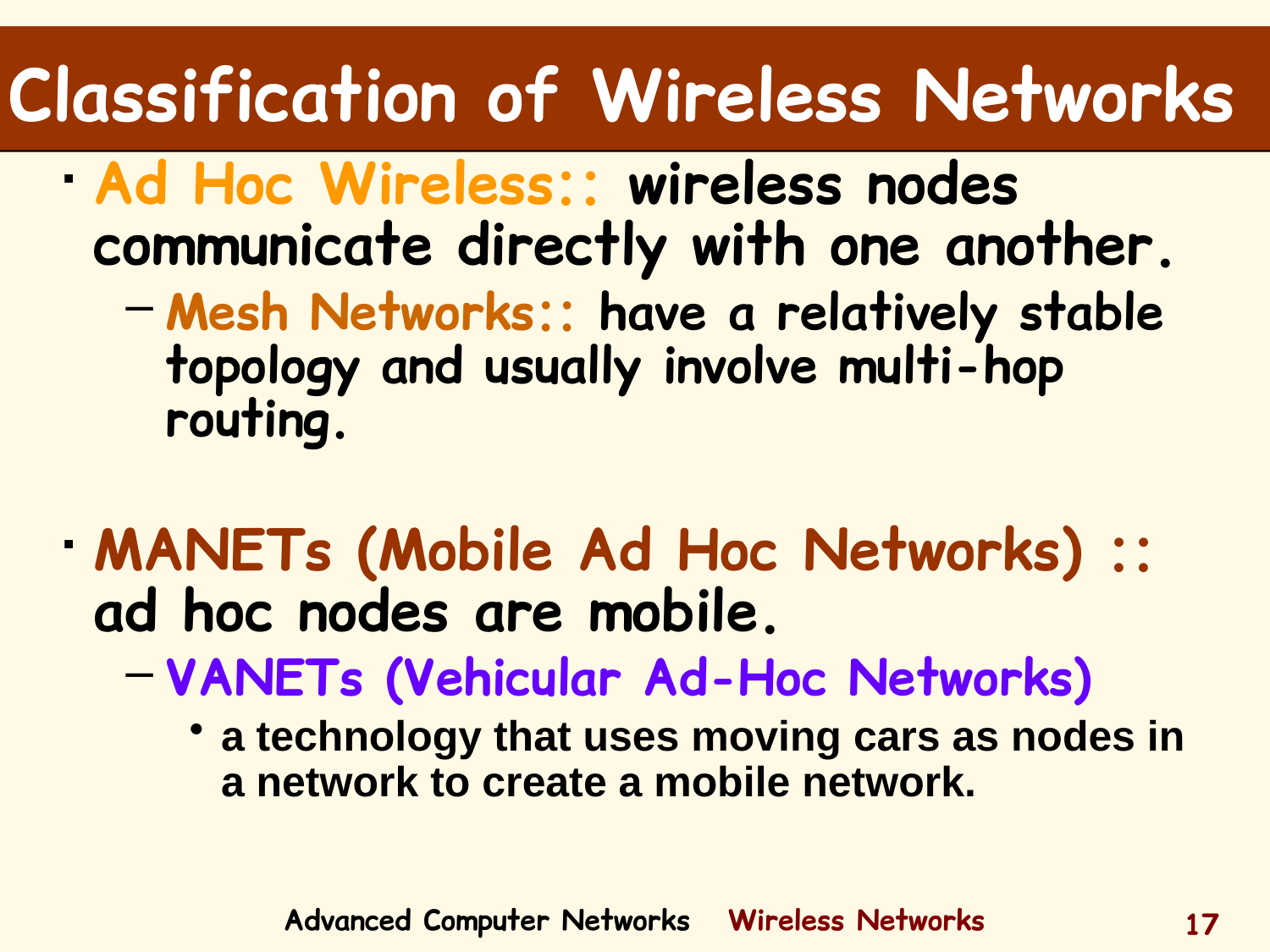

# Classification of Wireless Networks
Ad Hoc Wireless:: wireless nodes communicate directly with one another.
Mesh Networks:: have a relatively stable topology and usually involve multi-hop routing.

MANETs (Mobile Ad Hoc Networks) :: ad hoc nodes are mobile.
VANETs (Vehicular Ad-Hoc Networks)
a technology that uses moving cars as nodes in a network to create a mobile network.
Advanced Computer Networks   Wireless Networks
17